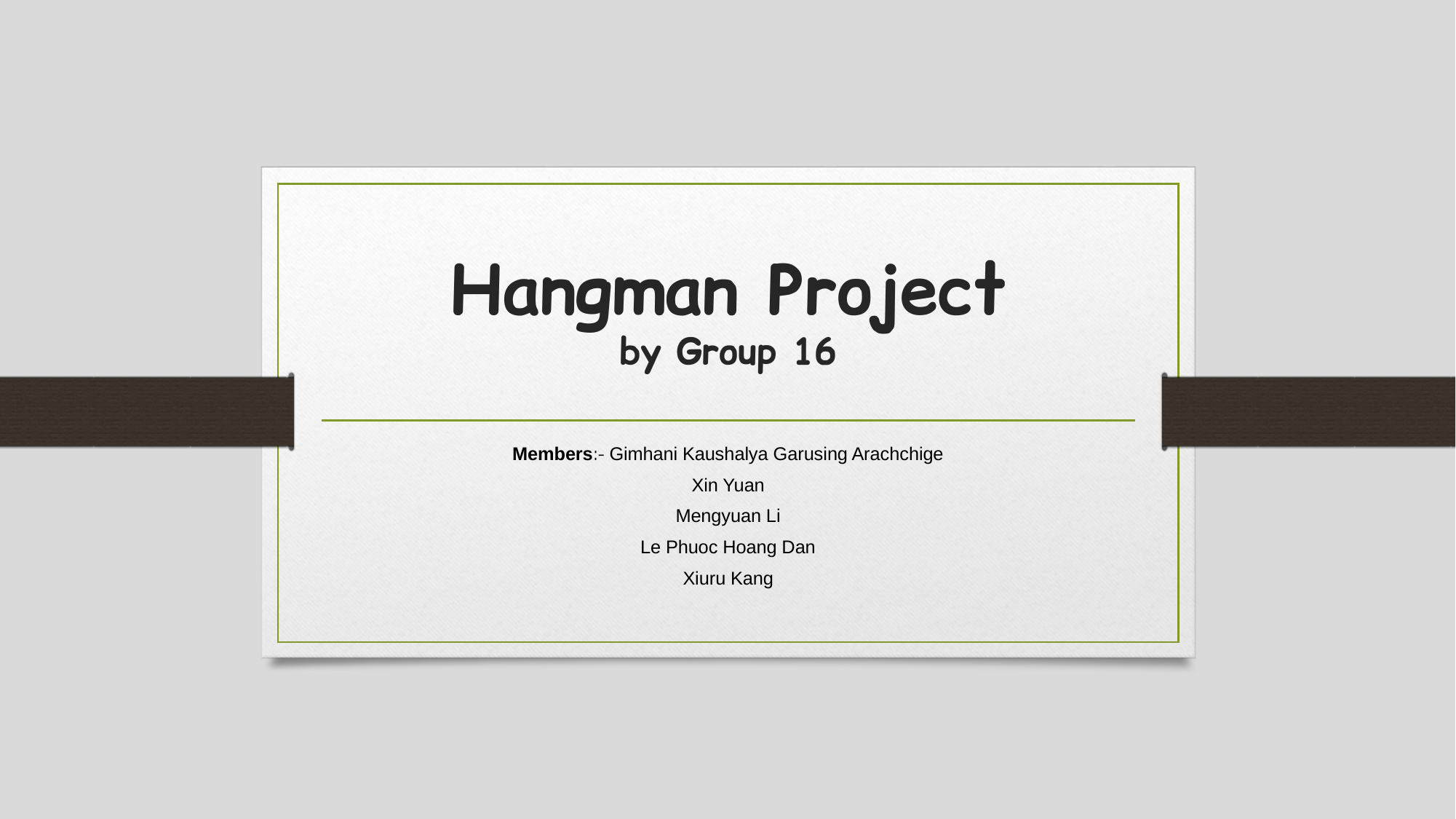

# Hangman Project by Group 16
Members:- Gimhani Kaushalya Garusing Arachchige
Xin Yuan
Mengyuan Li
Le Phuoc Hoang Dan
Xiuru Kang